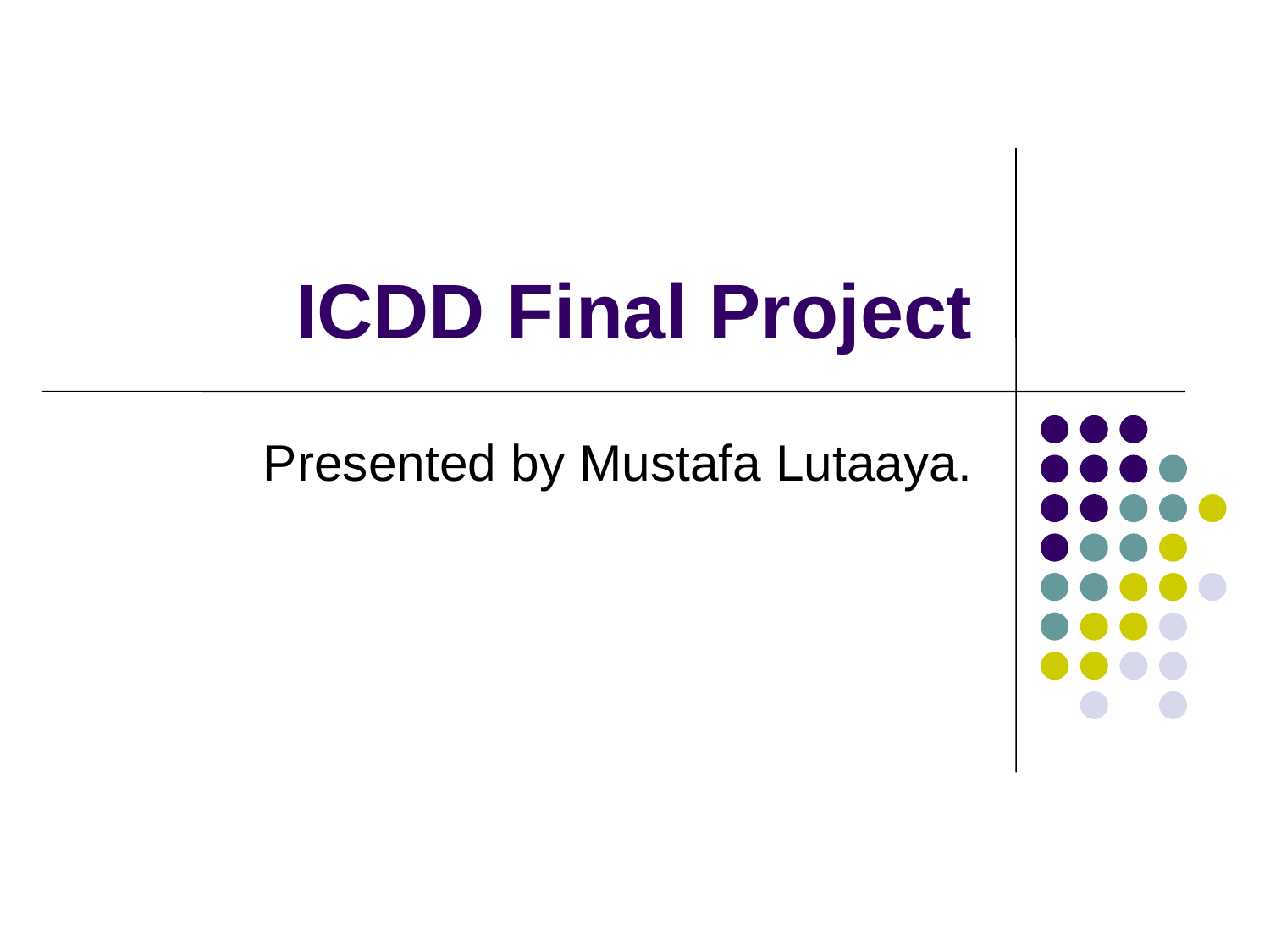

# ICDD Final Project
Presented by Mustafa Lutaaya.